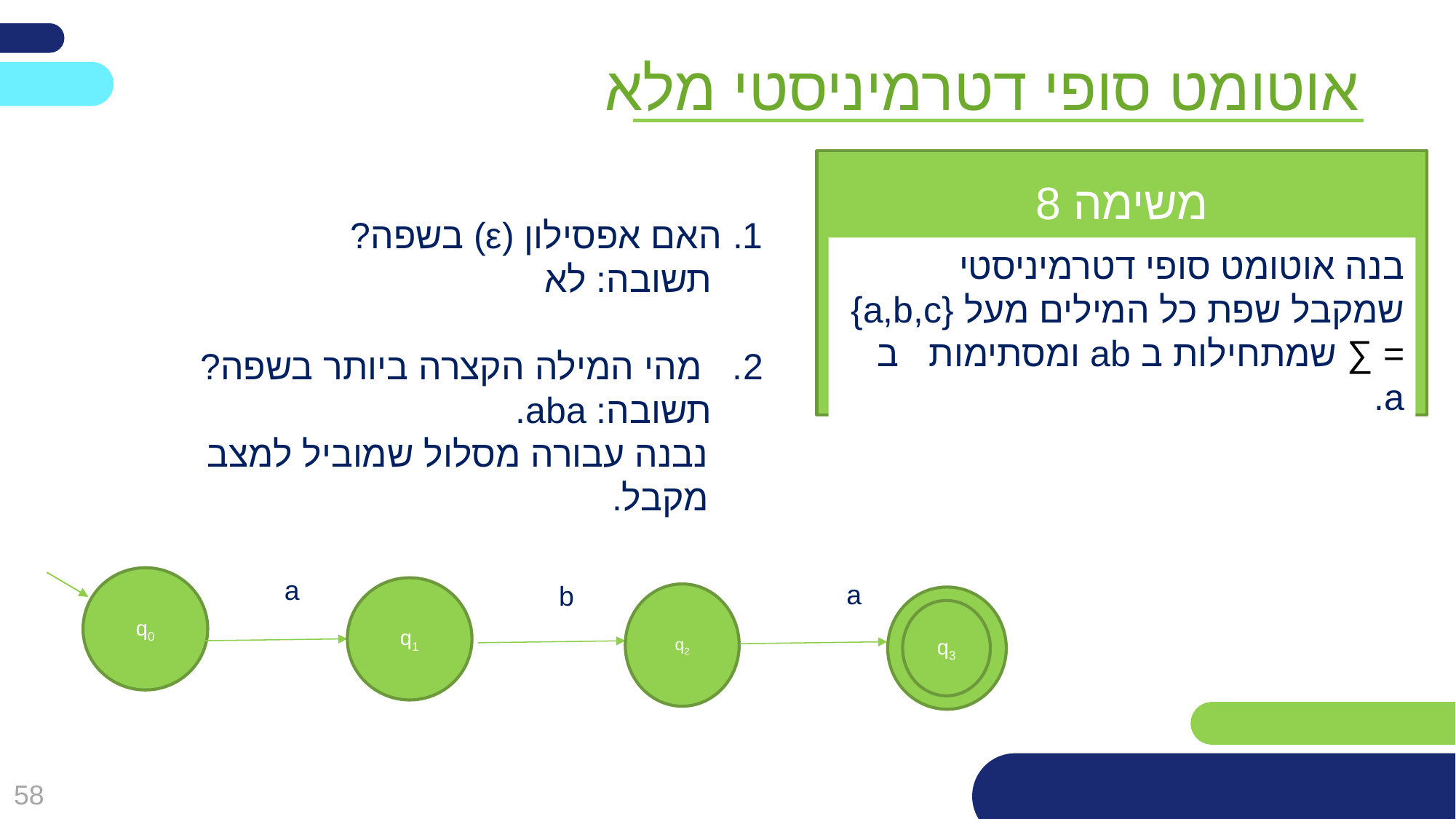

אוטומט סופי דטרמיניסטי מלא
משימה 8

האם אפסילון (ε) בשפה?
     תשובה: לא

2.   מהי המילה הקצרה ביותר בשפה?
     תשובה: aba.
נבנה עבורה מסלול שמוביל למצב מקבל.
בנה אוטומט סופי דטרמיניסטי שמקבל שפת כל המילים מעל {a,b,c} = ∑ שמתחילות ב ab ומסתימות   ב a.
a
q0
a
b
q1
q2

q3